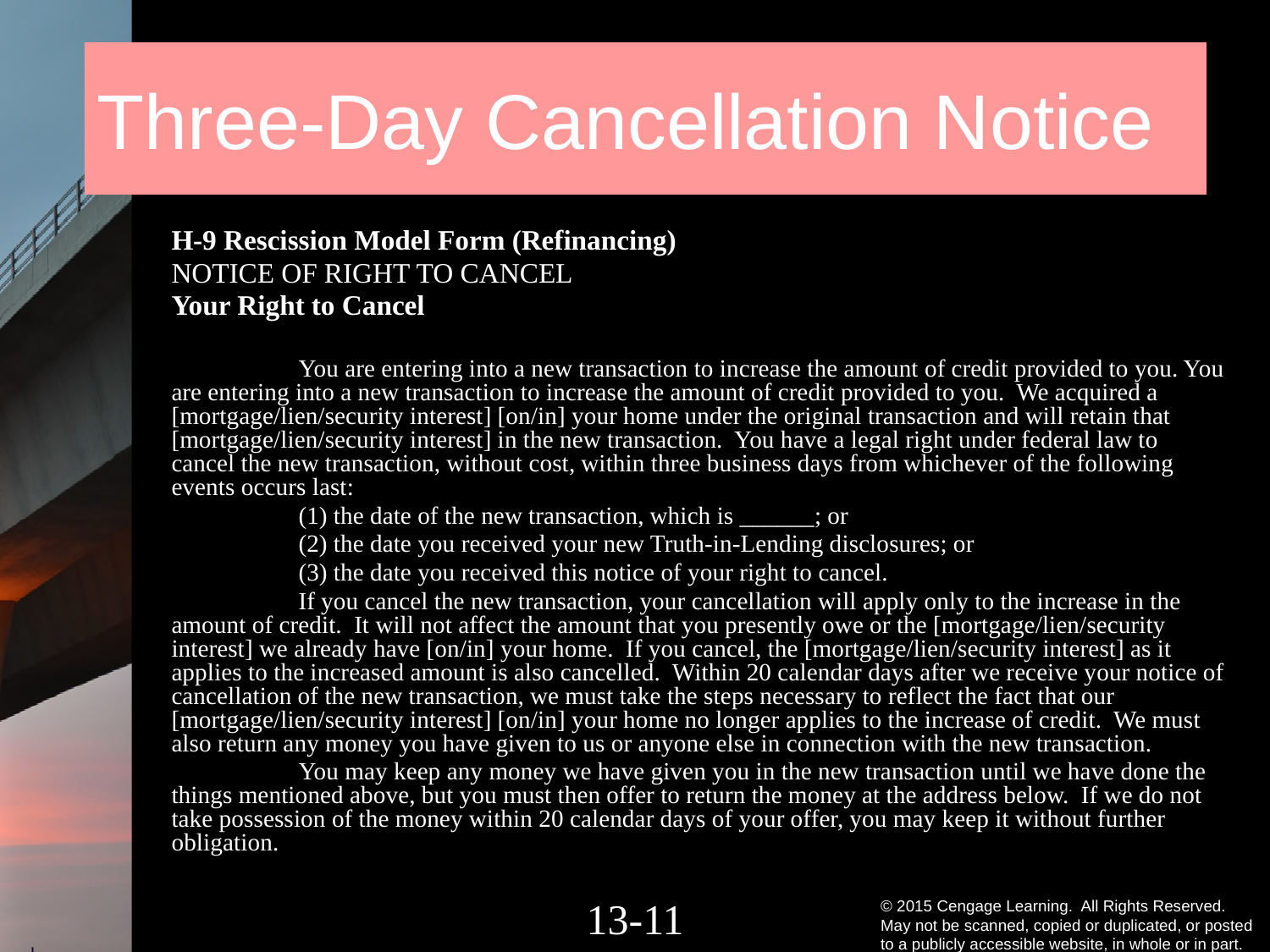

# Three-Day Cancellation Notice
H-9 Rescission Model Form (Refinancing)
NOTICE OF RIGHT TO CANCEL
Your Right to Cancel

	You are entering into a new transaction to increase the amount of credit provided to you. You are entering into a new transaction to increase the amount of credit provided to you.  We acquired a [mortgage/lien/security interest] [on/in] your home under the original transaction and will retain that [mortgage/lien/security interest] in the new transaction.  You have a legal right under federal law to cancel the new transaction, without cost, within three business days from whichever of the following events occurs last:
	(1) the date of the new transaction, which is ______; or
	(2) the date you received your new Truth-in-Lending disclosures; or
	(3) the date you received this notice of your right to cancel.
	If you cancel the new transaction, your cancellation will apply only to the increase in the amount of credit.  It will not affect the amount that you presently owe or the [mortgage/lien/security interest] we already have [on/in] your home.  If you cancel, the [mortgage/lien/security interest] as it applies to the increased amount is also cancelled.  Within 20 calendar days after we receive your notice of cancellation of the new transaction, we must take the steps necessary to reflect the fact that our [mortgage/lien/security interest] [on/in] your home no longer applies to the increase of credit.  We must also return any money you have given to us or anyone else in connection with the new transaction.
	You may keep any money we have given you in the new transaction until we have done the things mentioned above, but you must then offer to return the money at the address below.  If we do not take possession of the money within 20 calendar days of your offer, you may keep it without further obligation.
13-11